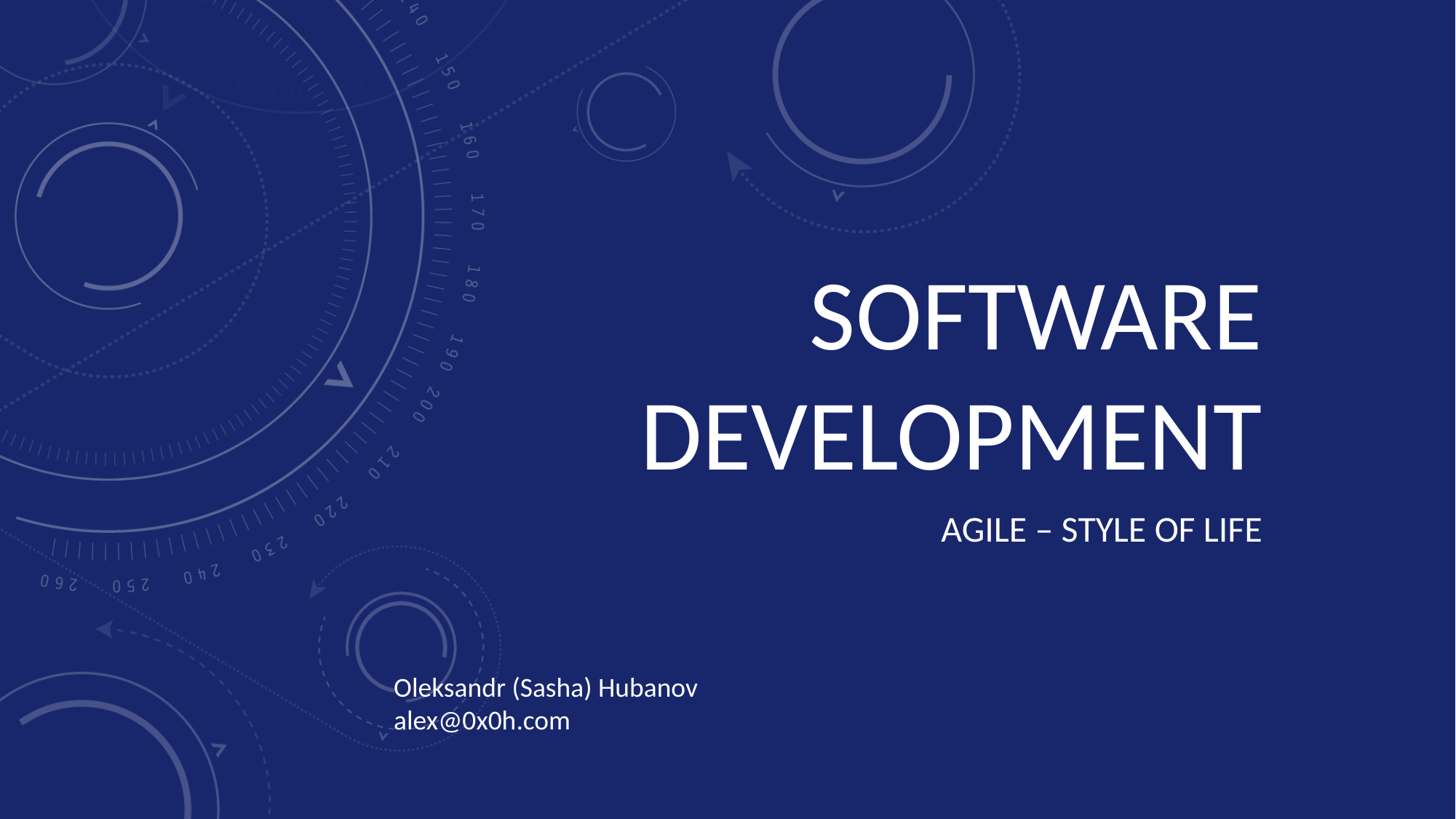

# Software development
Agile – Style of life
Oleksandr (Sasha) Hubanov
alex@0x0h.com